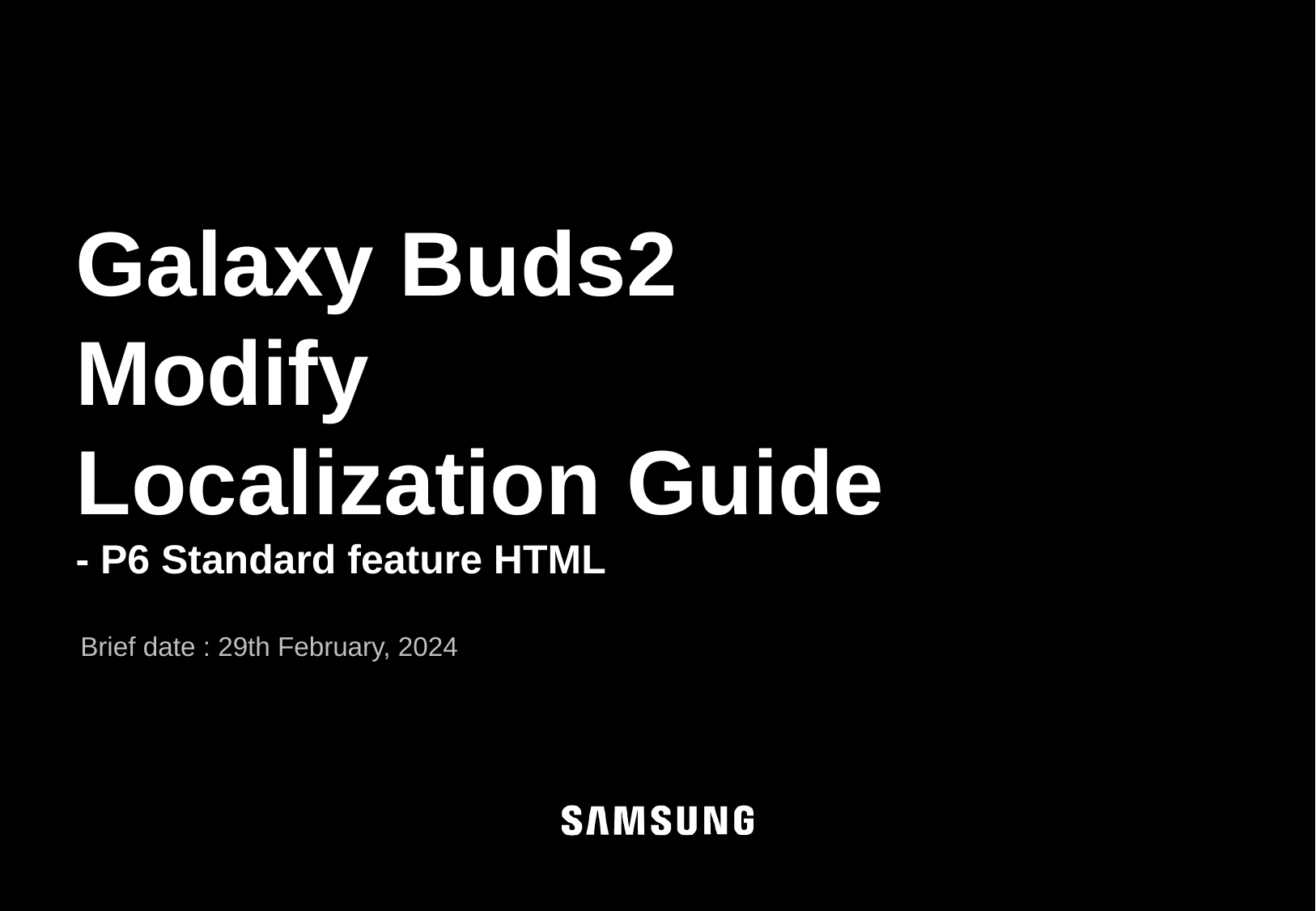

Galaxy Buds2
Modify
Localization Guide
- P6 Standard feature HTML
Brief date : 29th February, 2024